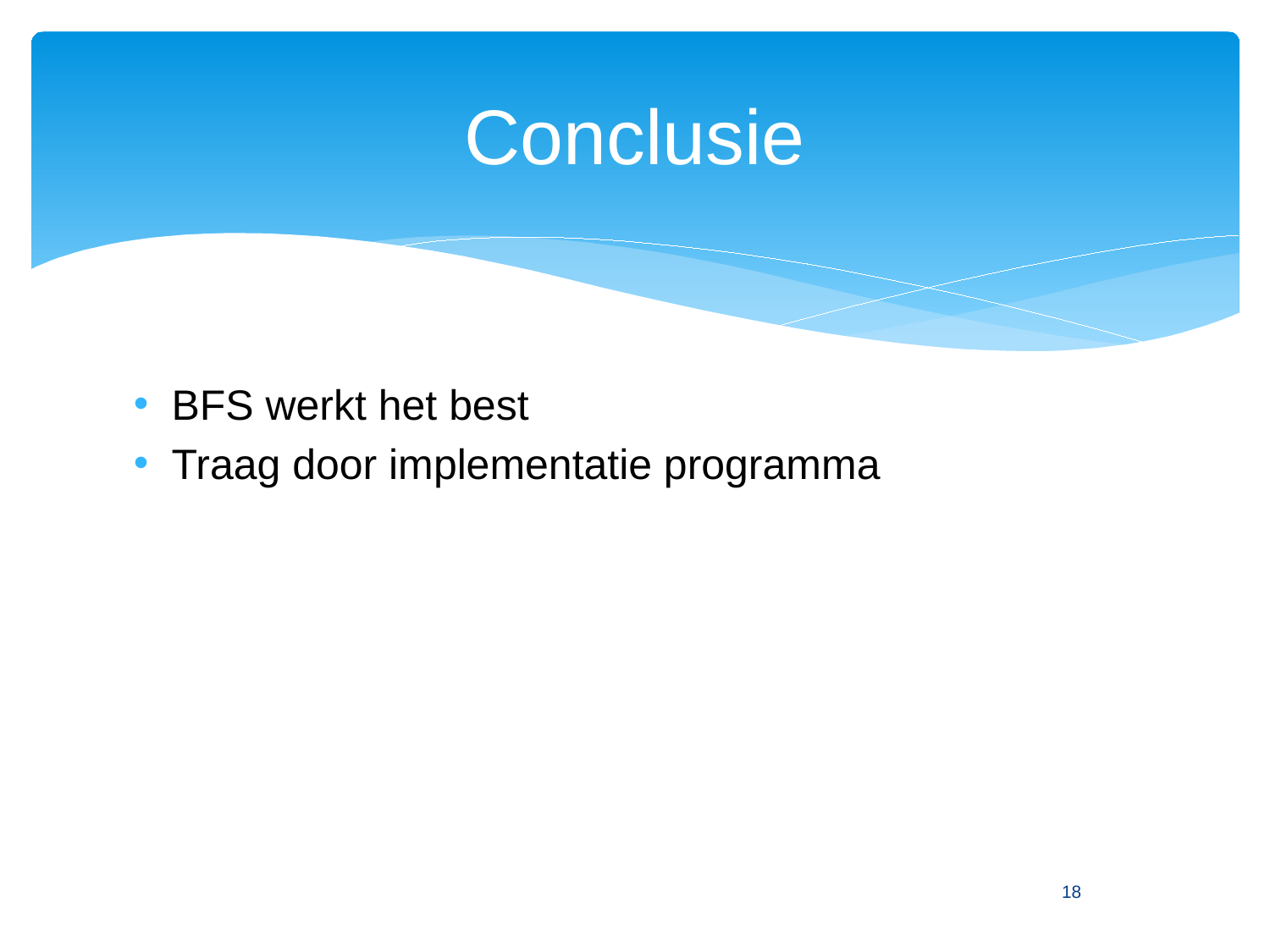

# Conclusie
BFS werkt het best
Traag door implementatie programma

18